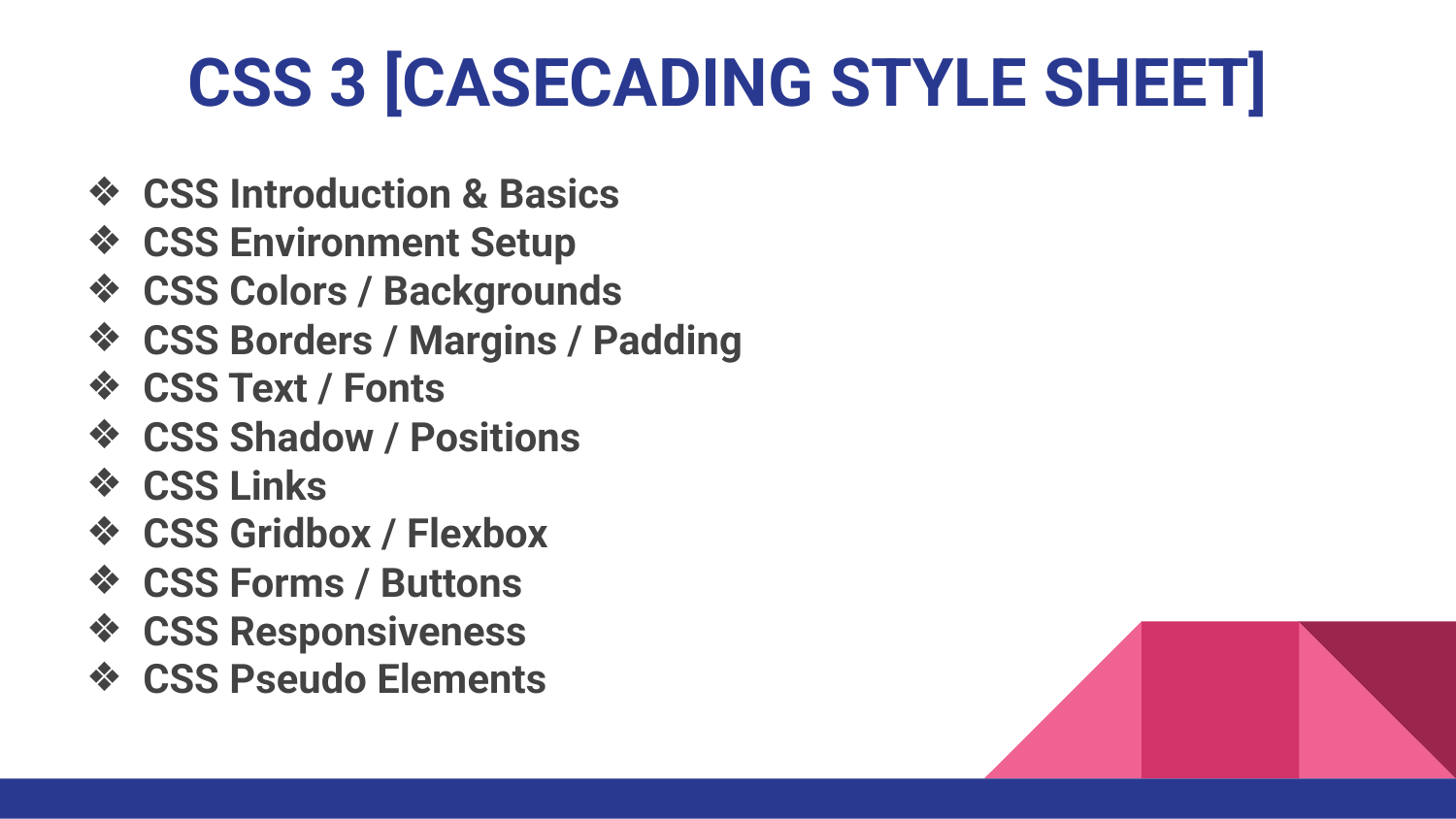

# CSS 3 [CASECADING STYLE SHEET]
CSS Introduction & Basics
CSS Environment Setup
CSS Colors / Backgrounds
CSS Borders / Margins / Padding
CSS Text / Fonts
CSS Shadow / Positions
CSS Links
CSS Gridbox / Flexbox
CSS Forms / Buttons
CSS Responsiveness
CSS Pseudo Elements